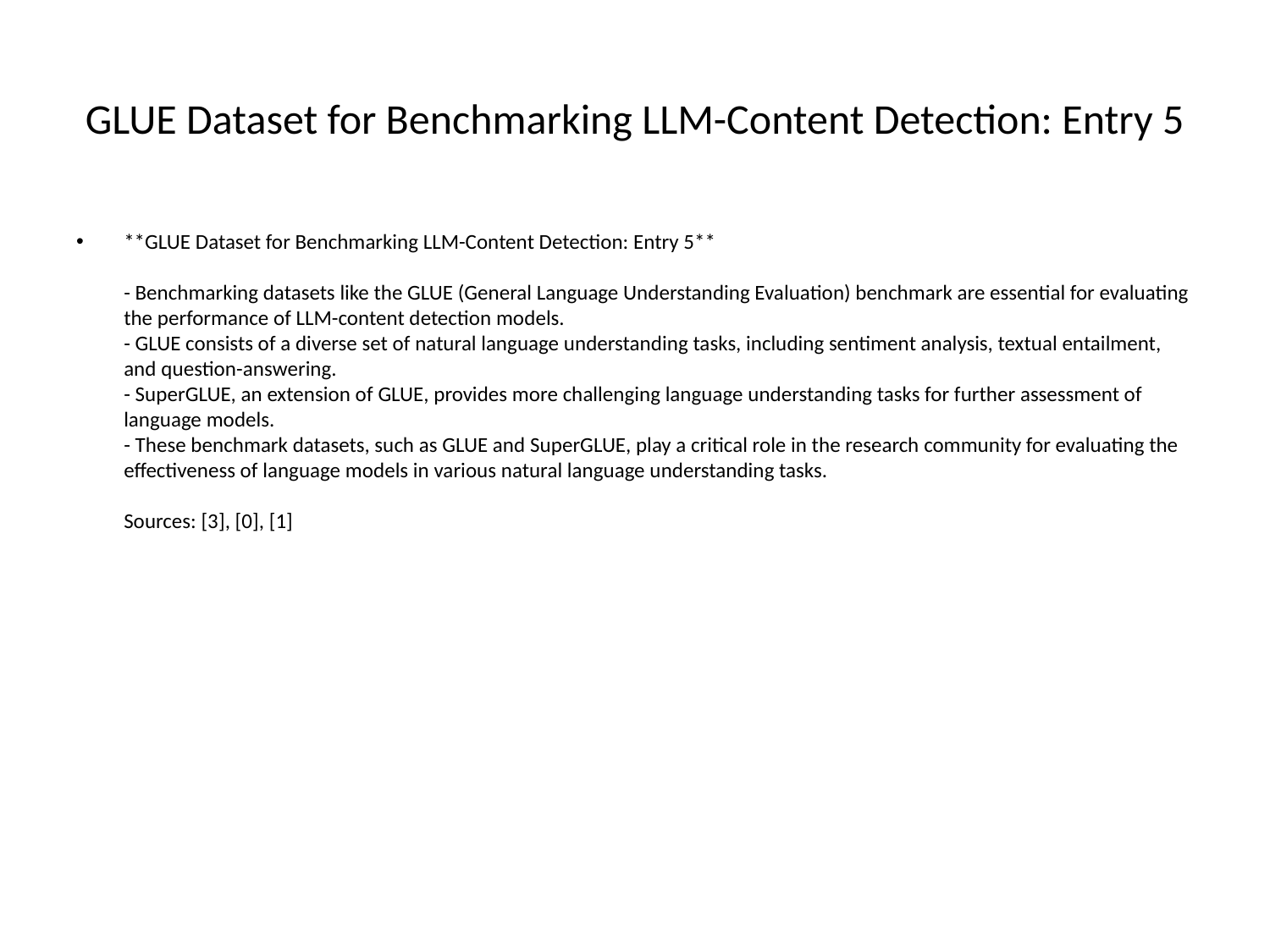

# GLUE Dataset for Benchmarking LLM-Content Detection: Entry 5
**GLUE Dataset for Benchmarking LLM-Content Detection: Entry 5**
- Benchmarking datasets like the GLUE (General Language Understanding Evaluation) benchmark are essential for evaluating the performance of LLM-content detection models.
- GLUE consists of a diverse set of natural language understanding tasks, including sentiment analysis, textual entailment, and question-answering.
- SuperGLUE, an extension of GLUE, provides more challenging language understanding tasks for further assessment of language models.
- These benchmark datasets, such as GLUE and SuperGLUE, play a critical role in the research community for evaluating the effectiveness of language models in various natural language understanding tasks.
Sources: [3], [0], [1]